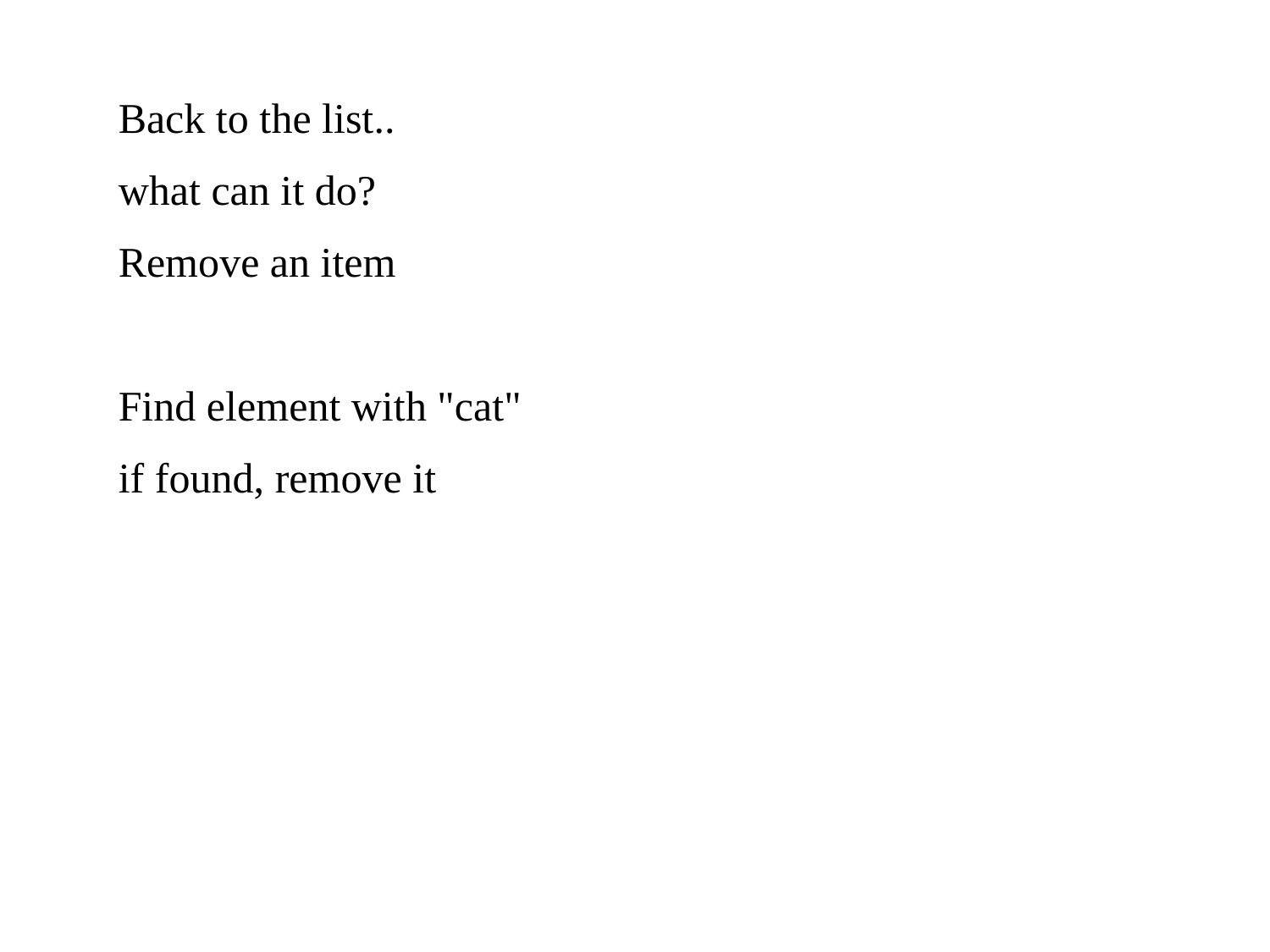

Back to the list..
what can it do?
Remove an item

Find element with "cat"
if found, remove it